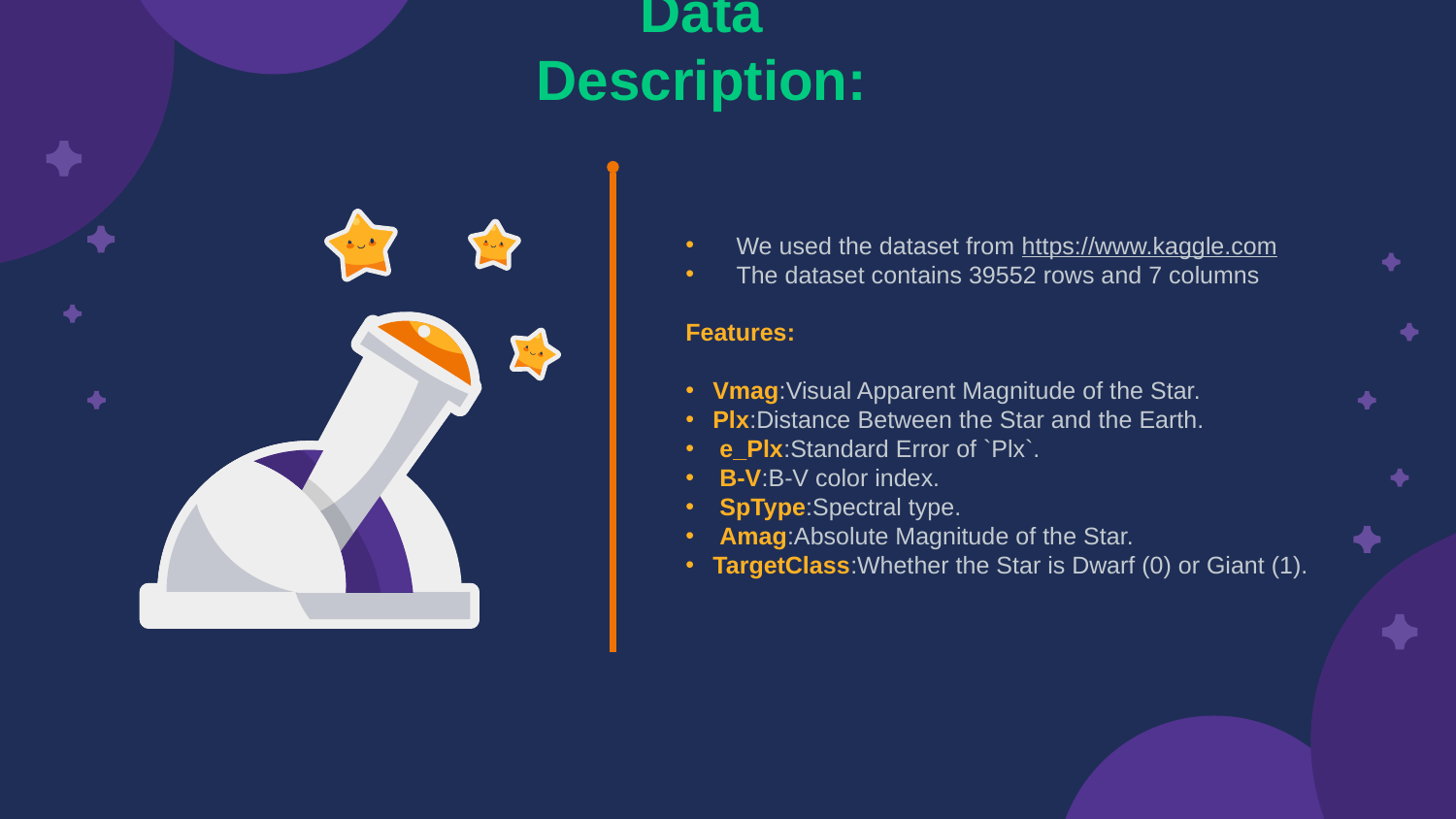

Data Description:
We used the dataset from https://www.kaggle.com
The dataset contains 39552 rows and 7 columns

Features:

Vmag:Visual Apparent Magnitude of the Star.
Plx:Distance Between the Star and the Earth.
 e_Plx:Standard Error of `Plx`.
 B-V:B-V color index.
 SpType:Spectral type.
 Amag:Absolute Magnitude of the Star.
TargetClass:Whether the Star is Dwarf (0) or Giant (1).